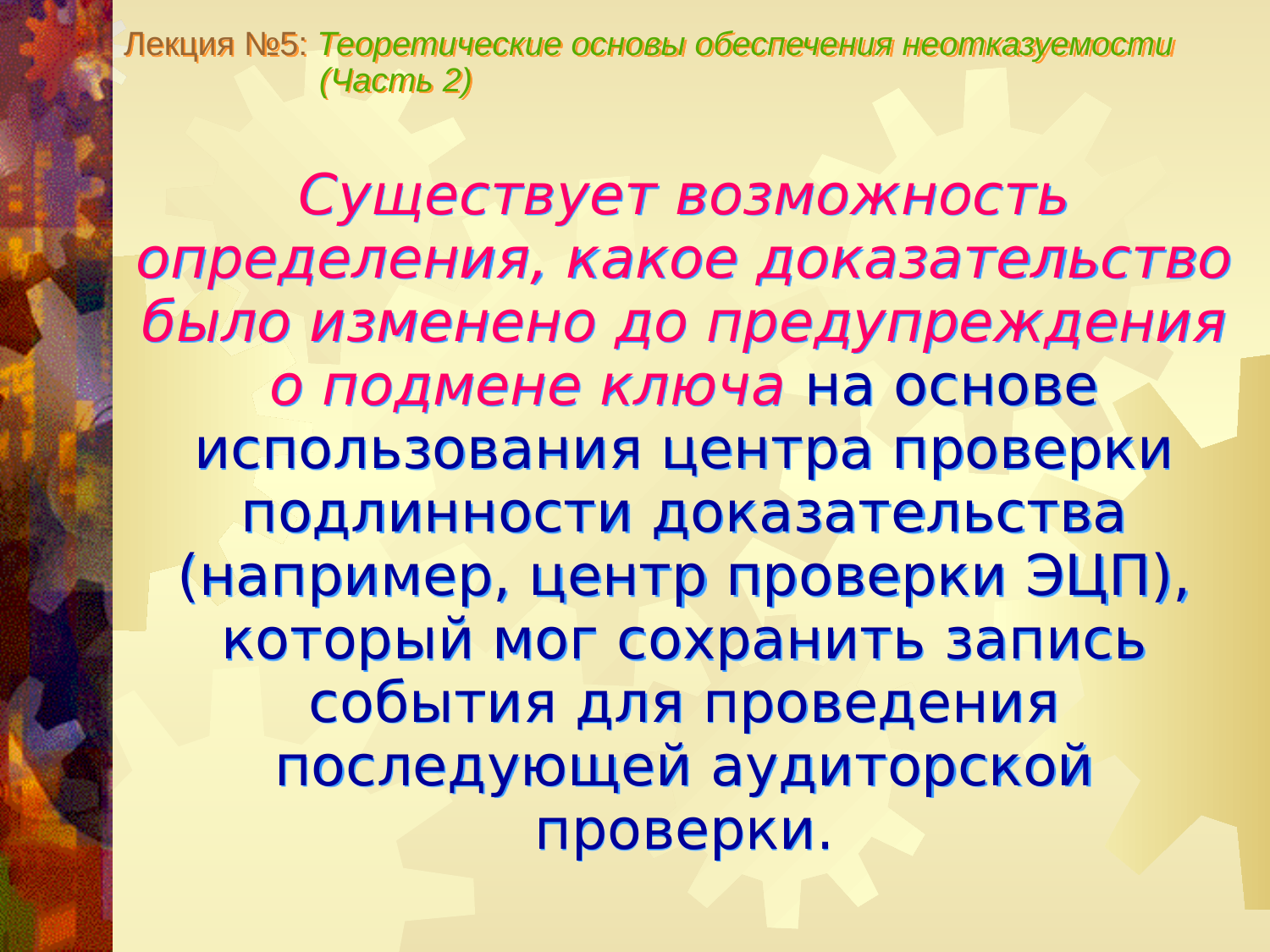

Лекция №5: Теоретические основы обеспечения неотказуемости
                       (Часть 2)
Существует возможность определения, какое доказательство было изменено до предупреждения о подмене ключа на основе использования центра проверки подлинности доказательства (например, центр проверки ЭЦП), который мог сохранить запись события для проведения последующей аудиторской проверки.